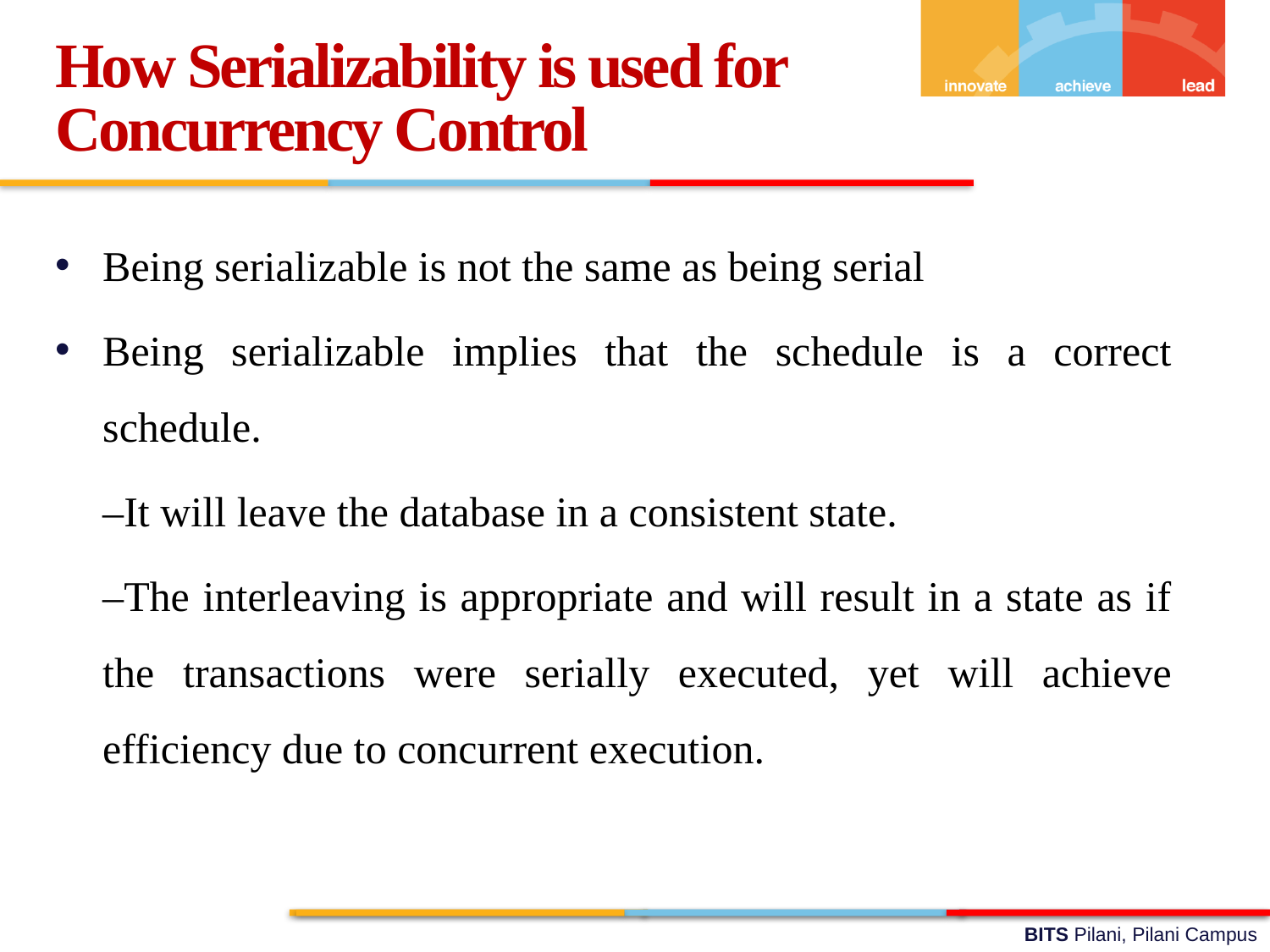

How Serializability is used for Concurrency Control
Being serializable is not the same as being serial
Being serializable implies that the schedule is a correct schedule.
	–It will leave the database in a consistent state.
	–The interleaving is appropriate and will result in a state as if the transactions were serially executed, yet will achieve efficiency due to concurrent execution.